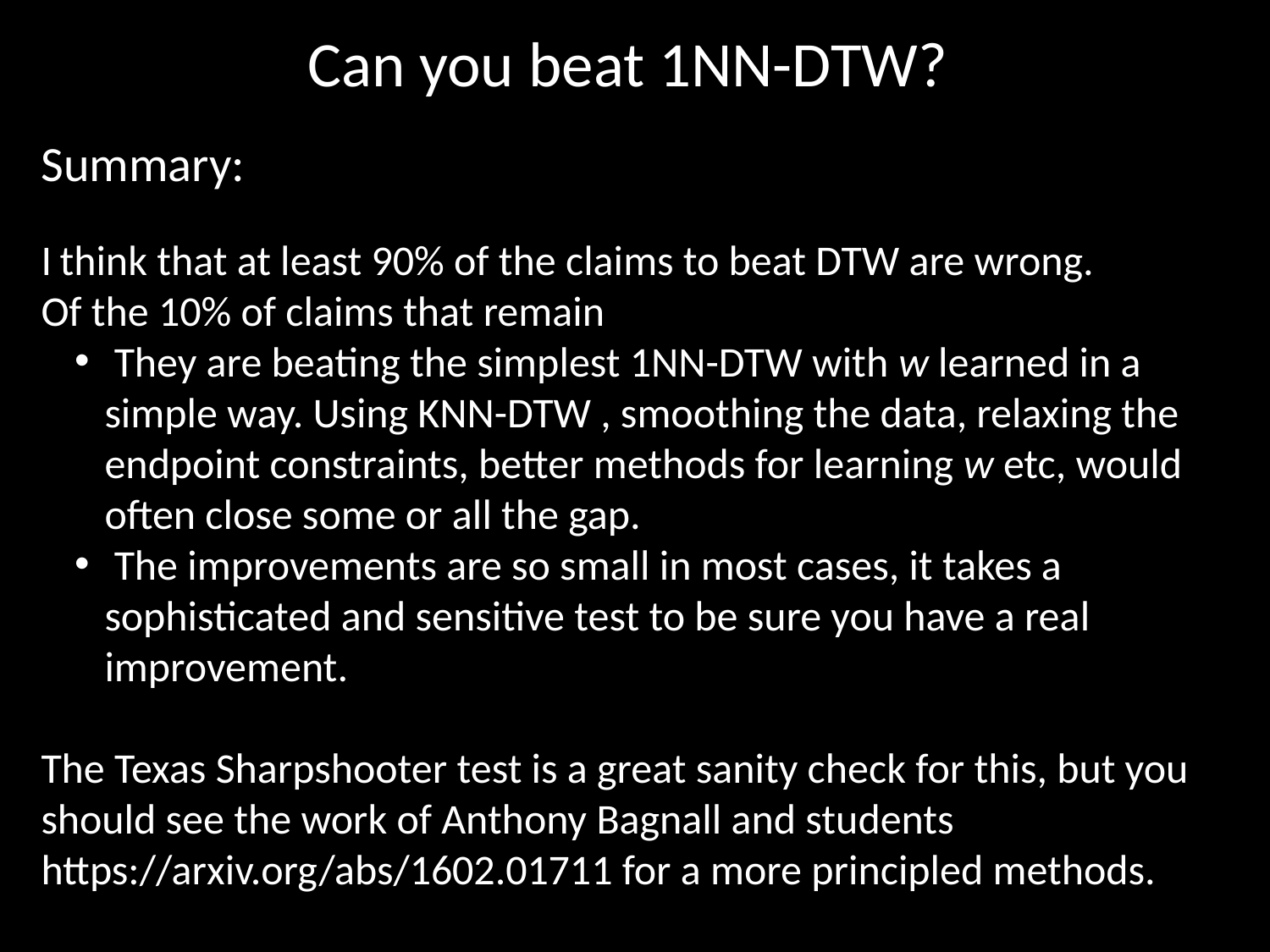

# Can you beat 1NN-DTW?
Summary:

I think that at least 90% of the claims to beat DTW are wrong.
Of the 10% of claims that remain
 They are beating the simplest 1NN-DTW with w learned in a simple way. Using KNN-DTW , smoothing the data, relaxing the endpoint constraints, better methods for learning w etc, would often close some or all the gap.
 The improvements are so small in most cases, it takes a sophisticated and sensitive test to be sure you have a real improvement.

The Texas Sharpshooter test is a great sanity check for this, but you should see the work of Anthony Bagnall and students  https://arxiv.org/abs/1602.01711 for a more principled methods.